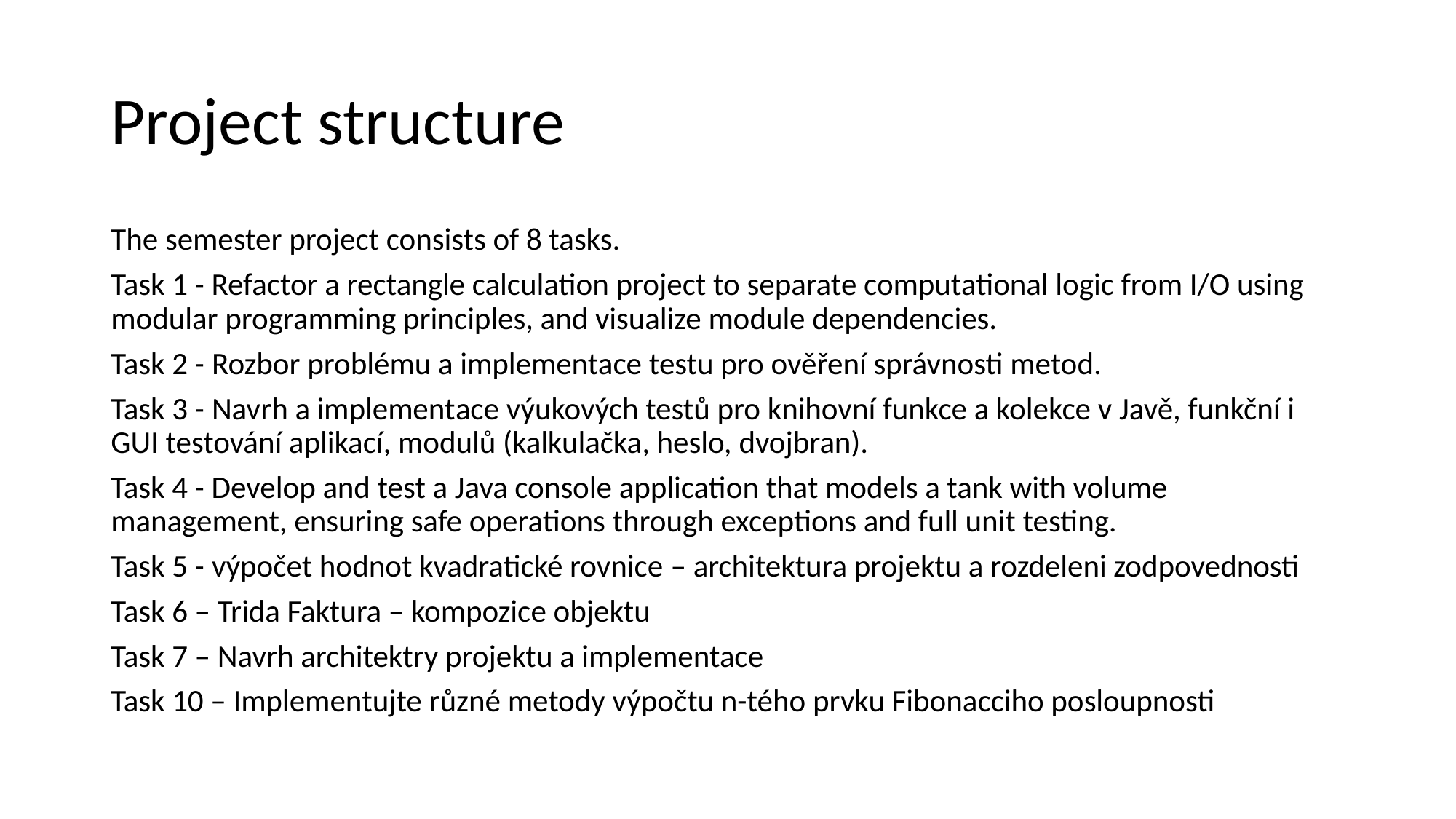

# Project structure
The semester project consists of 8 tasks.
Task 1 - Refactor a rectangle calculation project to separate computational logic from I/O using modular programming principles, and visualize module dependencies.
Task 2 - Rozbor problému a implementace testu pro ověření správnosti metod.
Task 3 - Navrh a implementace výukových testů pro knihovní funkce a kolekce v Javě, funkční i GUI testování aplikací, modulů (kalkulačka, heslo, dvojbran).
Task 4 - Develop and test a Java console application that models a tank with volume management, ensuring safe operations through exceptions and full unit testing.
Task 5 - výpočet hodnot kvadratické rovnice – architektura projektu a rozdeleni zodpovednosti
Task 6 – Trida Faktura – kompozice objektu
Task 7 – Navrh architektry projektu a implementace
Task 10 – Implementujte různé metody výpočtu n-tého prvku Fibonacciho posloupnosti